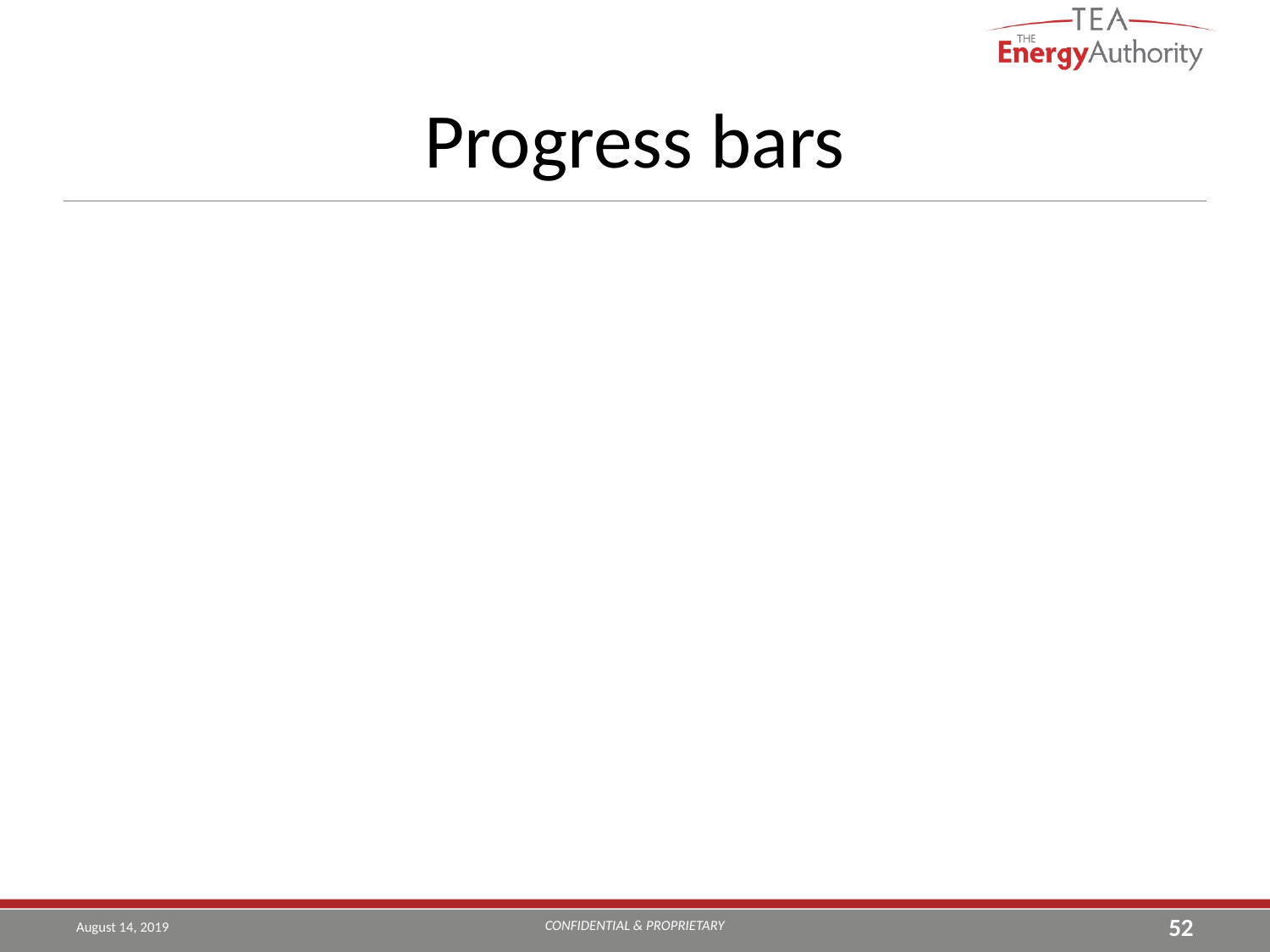

# Progress bars

CONFIDENTIAL & PROPRIETARY
August 14, 2019
52